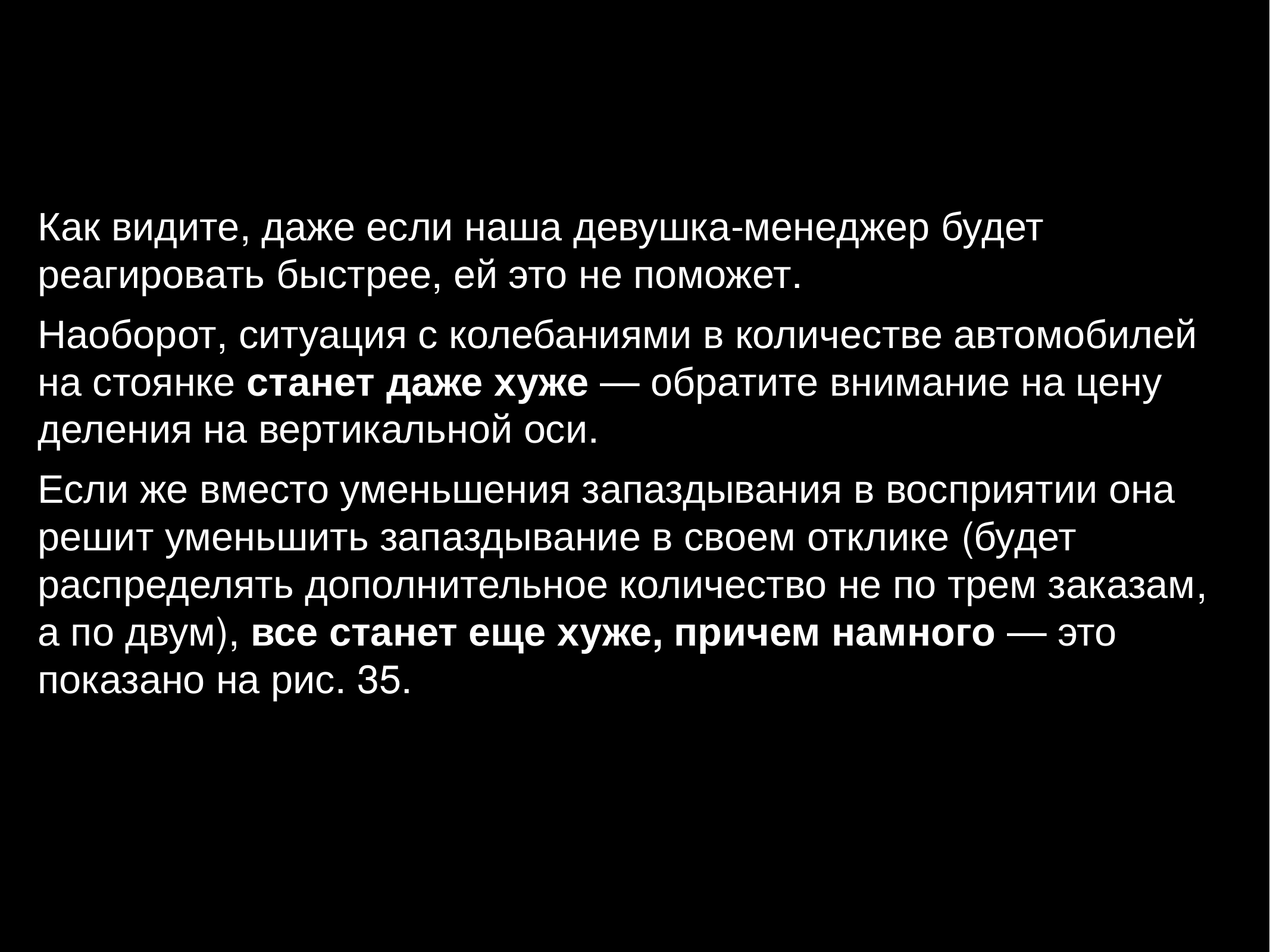

18
Как видите, даже если наша девушка-менеджер будет реагировать быстрее, ей это не поможет.
Наоборот, ситуация с колебаниями в количестве автомобилей на стоянке станет даже хуже — обратите внимание на цену деления на вертикальной оси.
Если же вместо уменьшения запаздывания в восприятии она решит уменьшить запаздывание в своем отклике (будет распределять дополнительное количество не по трем заказам, а по двум), все станет еще хуже, причем намного — это показано на рис. 35.